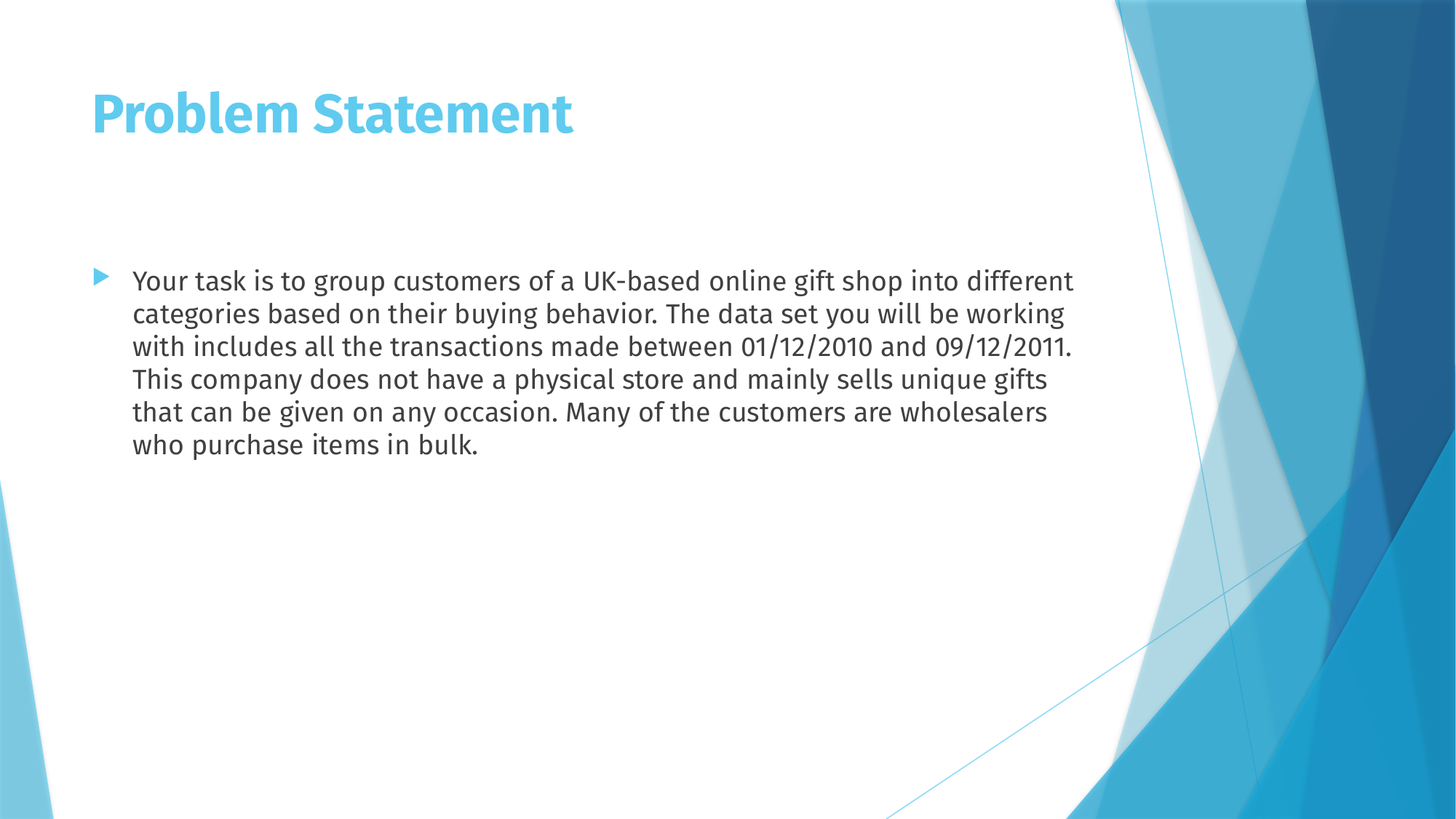

# Problem Statement
Your task is to group customers of a UK-based online gift shop into different categories based on their buying behavior. The data set you will be working with includes all the transactions made between 01/12/2010 and 09/12/2011. This company does not have a physical store and mainly sells unique gifts that can be given on any occasion. Many of the customers are wholesalers who purchase items in bulk.